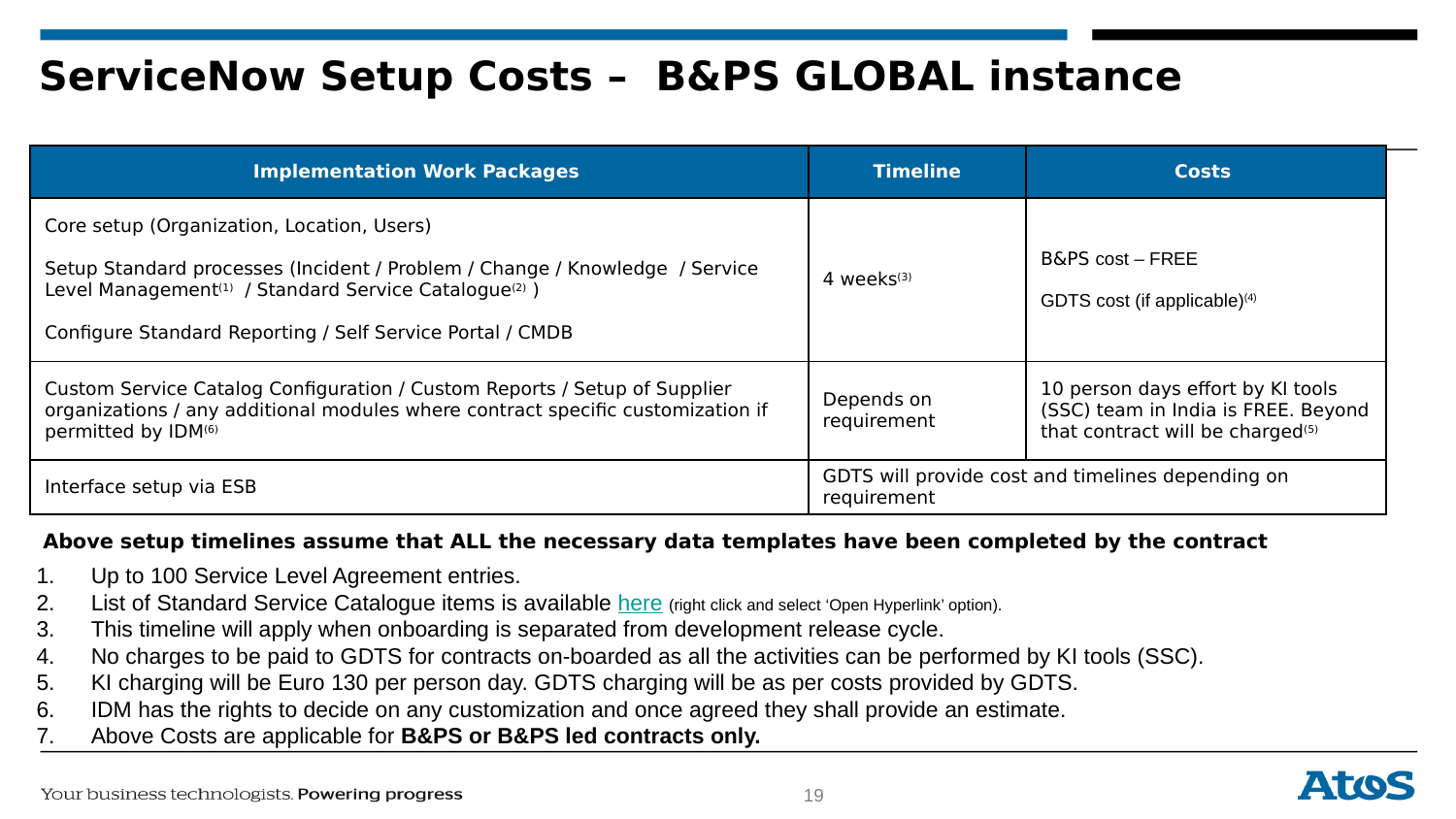

# ServiceNow Setup Costs –  B&PS GLOBAL instance
| Implementation Work Packages | Timeline | Costs |
| --- | --- | --- |
| Core setup (Organization, Location, Users) Setup Standard processes (Incident / Problem / Change / Knowledge / Service Level Management(1) / Standard Service Catalogue(2) ) Configure Standard Reporting / Self Service Portal / CMDB | 4 weeks(3) | B&PS cost – FREE GDTS cost (if applicable)(4) |
| Custom Service Catalog Configuration / Custom Reports / Setup of Supplier organizations / any additional modules where contract specific customization if permitted by IDM(6) | Depends on requirement | 10 person days effort by KI tools (SSC) team in India is FREE. Beyond that contract will be charged(5) |
| Interface setup via ESB | GDTS will provide cost and timelines depending on requirement |  |
Above setup timelines assume that ALL the necessary data templates have been completed by the contract
Up to 100 Service Level Agreement entries.
List of Standard Service Catalogue items is available here (right click and select ‘Open Hyperlink’ option).
This timeline will apply when onboarding is separated from development release cycle.
No charges to be paid to GDTS for contracts on-boarded as all the activities can be performed by KI tools (SSC).
KI charging will be Euro 130 per person day. GDTS charging will be as per costs provided by GDTS.
IDM has the rights to decide on any customization and once agreed they shall provide an estimate.
Above Costs are applicable for B&PS or B&PS led contracts only.